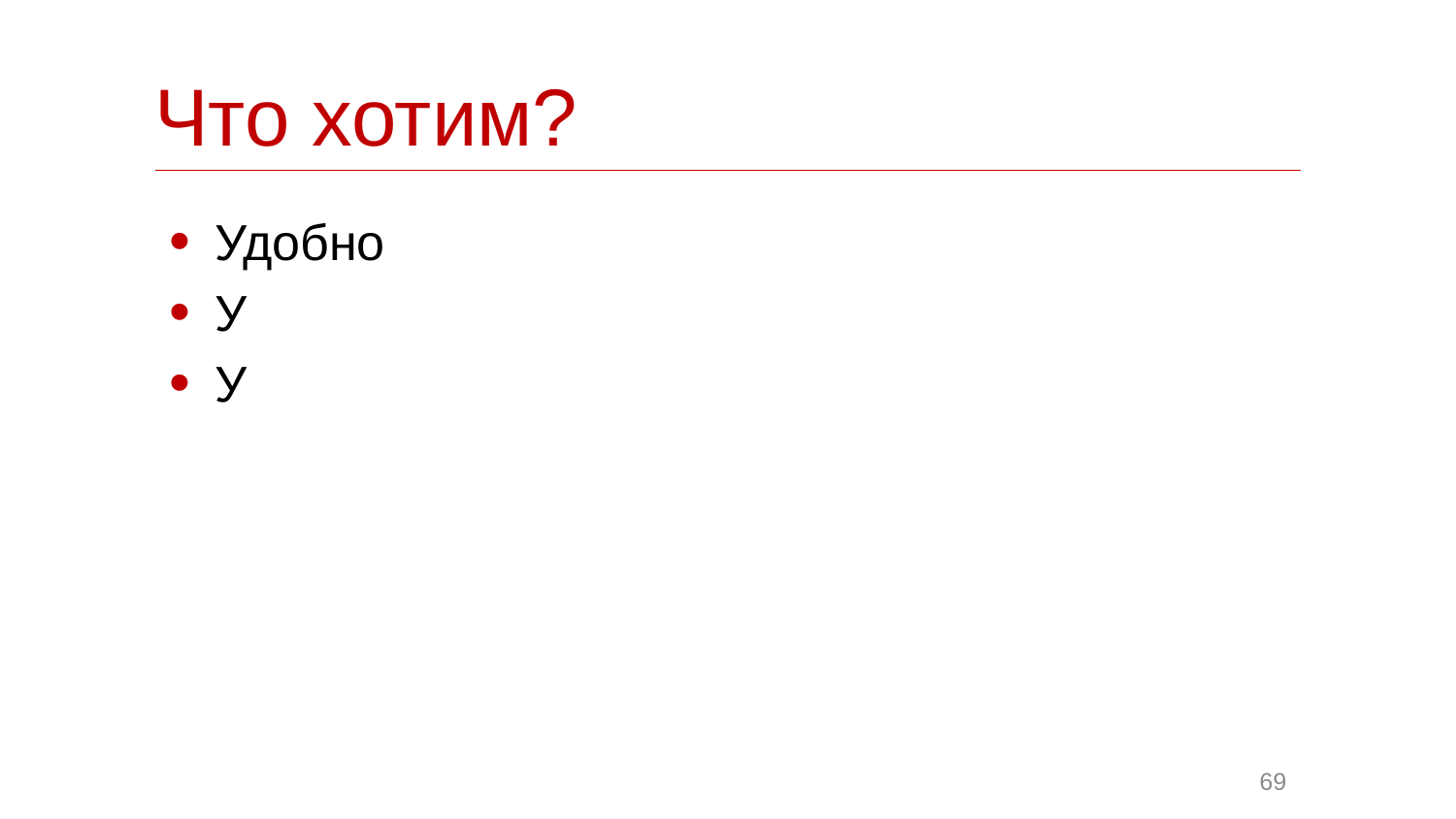

| Что хотим? |
| --- |
Удобно
У
У
69